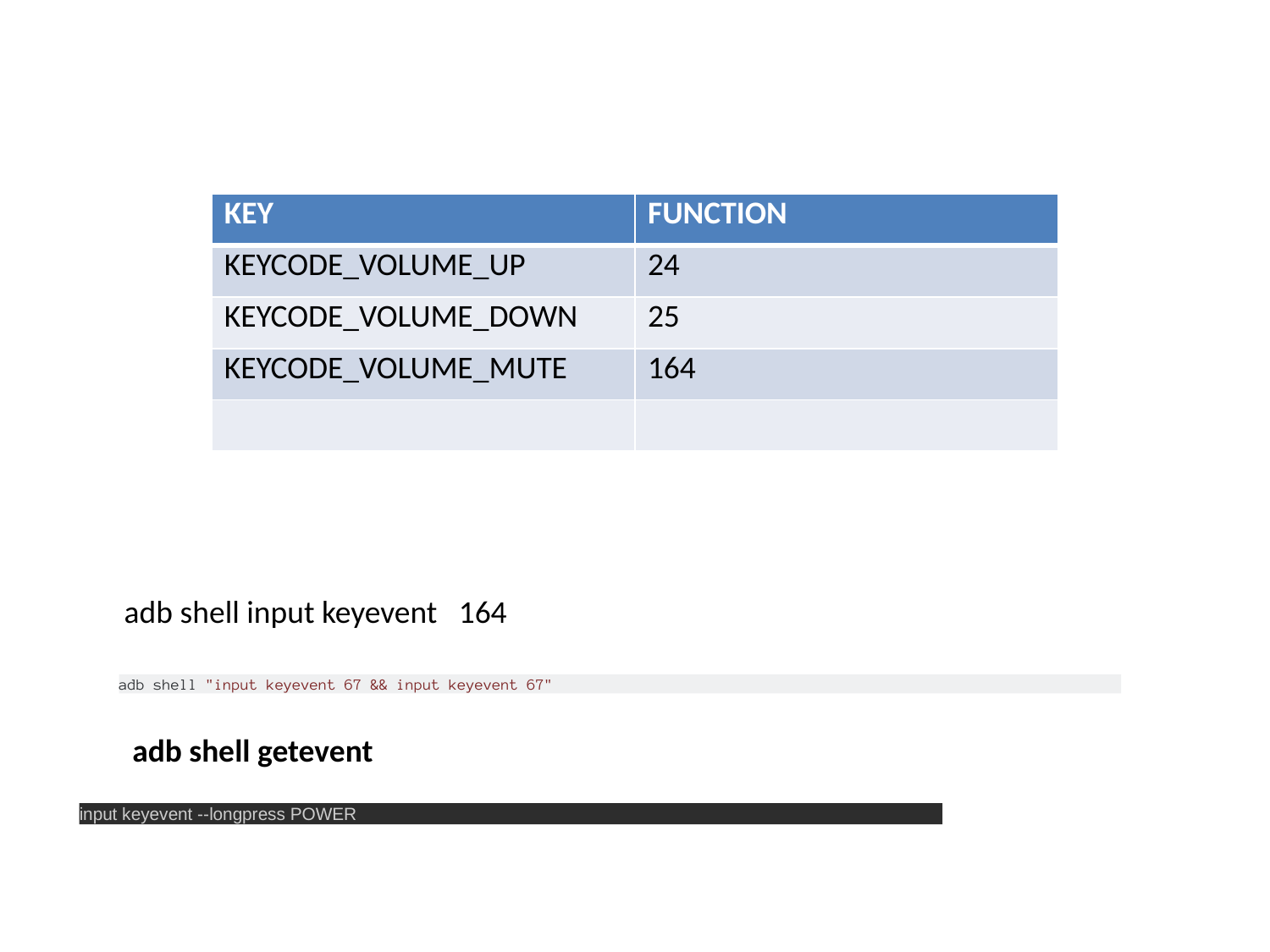

| KEY | FUNCTION |
| --- | --- |
| KEYCODE\_VOLUME\_UP | 24 |
| KEYCODE\_VOLUME\_DOWN | 25 |
| KEYCODE\_VOLUME\_MUTE | 164 |
|  |  |
adb shell input keyevent   164
adb shell "input keyevent 67 && input keyevent 67"
adb shell getevent
input keyevent --longpress POWER